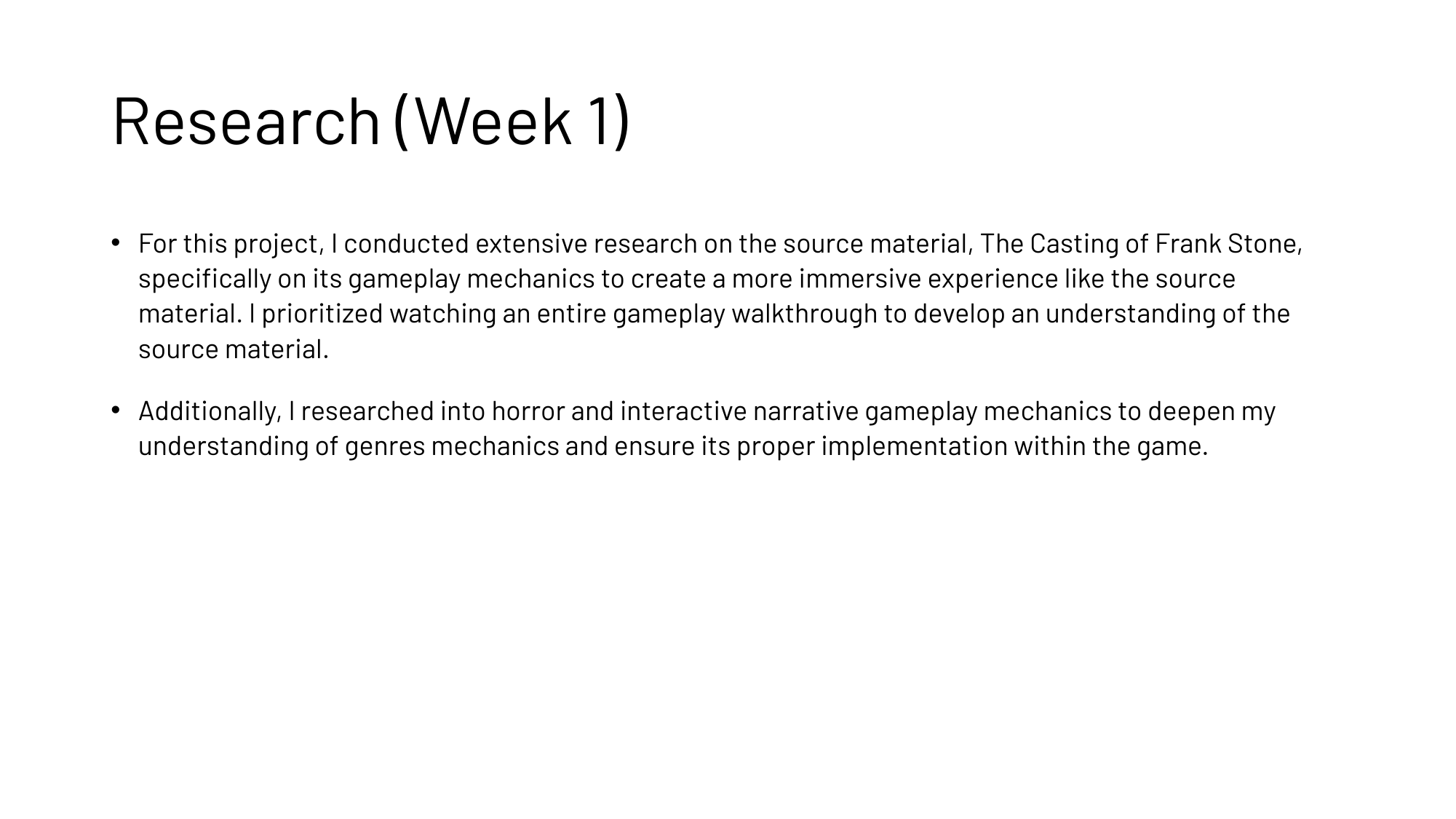

# Research (Week 1)
For this project, I conducted extensive research on the source material, The Casting of Frank Stone, specifically on its gameplay mechanics to create a more immersive experience like the source material. I prioritized watching an entire gameplay walkthrough to develop an understanding of the source material.
Additionally, I researched into horror and interactive narrative gameplay mechanics to deepen my understanding of genres mechanics and ensure its proper implementation within the game.